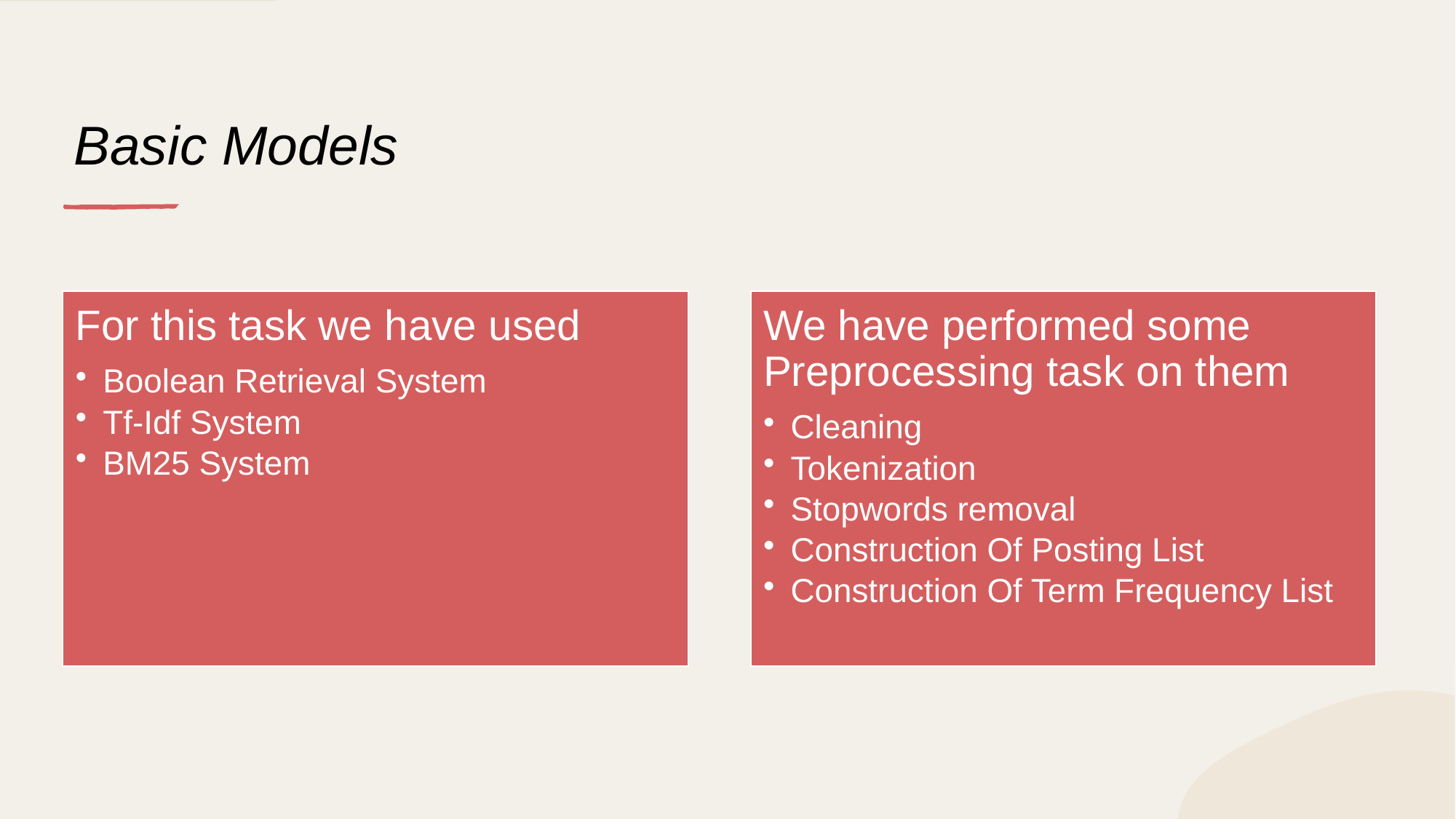

# Basic Models

For this task we have used
Boolean Retrieval System
Tf-Idf System
BM25 System
We have performed some Preprocessing task on them
Cleaning
Tokenization
Stopwords removal
Construction Of Posting List
Construction Of Term Frequency List